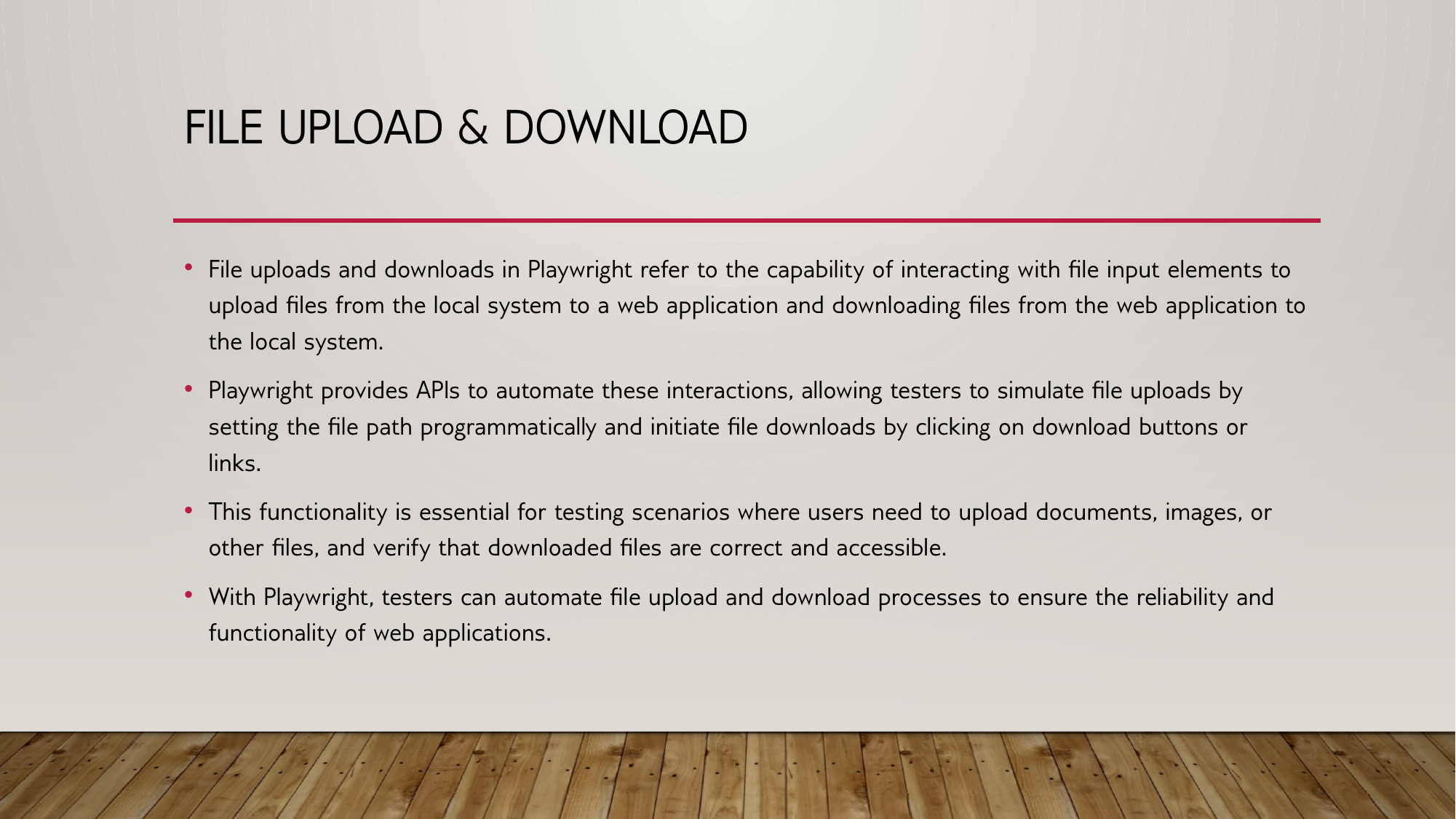

# File upload & Download
File uploads and downloads in Playwright refer to the capability of interacting with file input elements to upload files from the local system to a web application and downloading files from the web application to the local system.
Playwright provides APIs to automate these interactions, allowing testers to simulate file uploads by setting the file path programmatically and initiate file downloads by clicking on download buttons or links.
This functionality is essential for testing scenarios where users need to upload documents, images, or other files, and verify that downloaded files are correct and accessible.
With Playwright, testers can automate file upload and download processes to ensure the reliability and functionality of web applications.